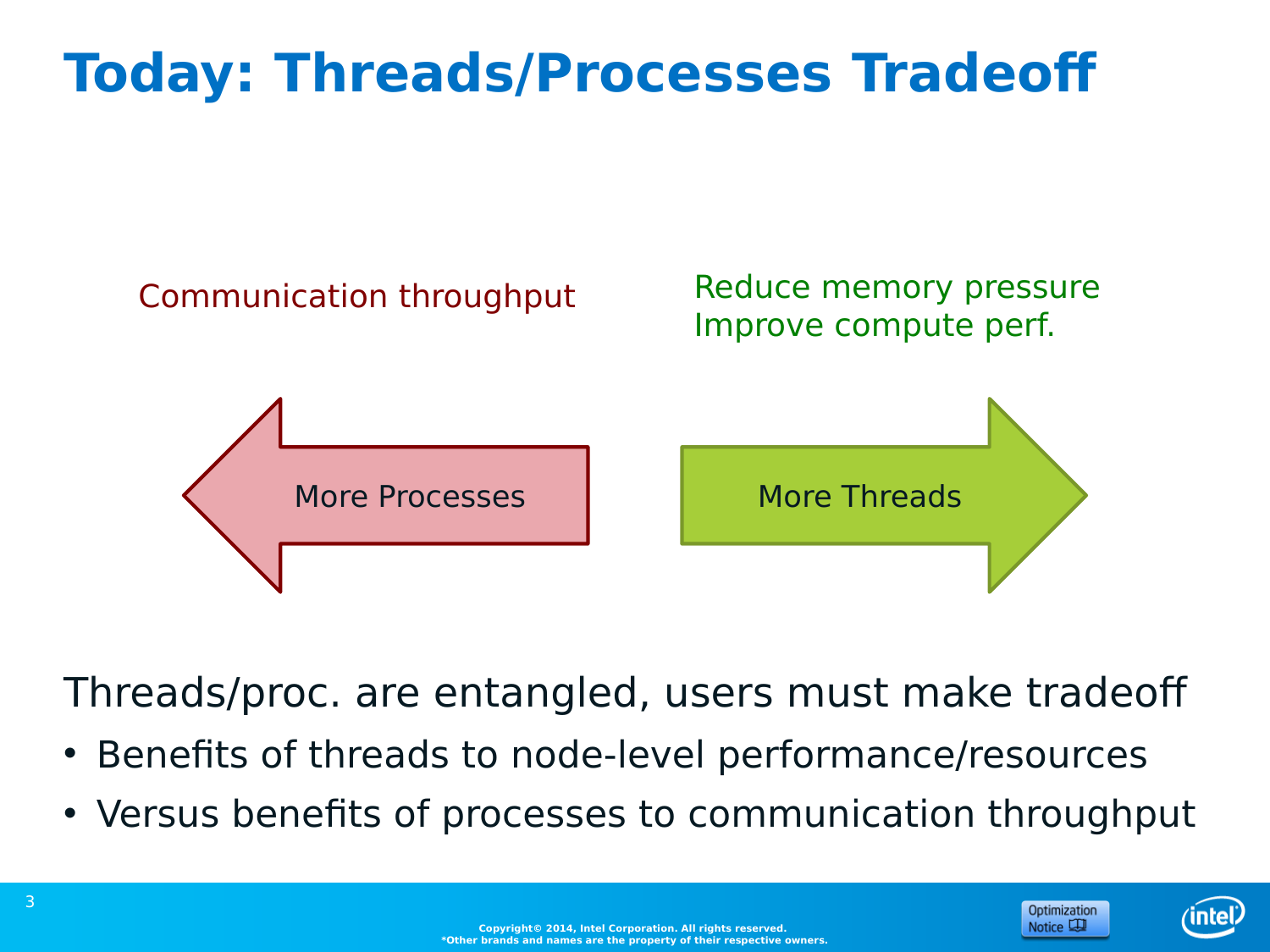

# Today: Threads/Processes Tradeoff
Reduce memory pressure
Improve compute perf.
Communication throughput
More Processes
More Threads
Threads/proc. are entangled, users must make tradeoff
Benefits of threads to node-level performance/resources
Versus benefits of processes to communication throughput
3